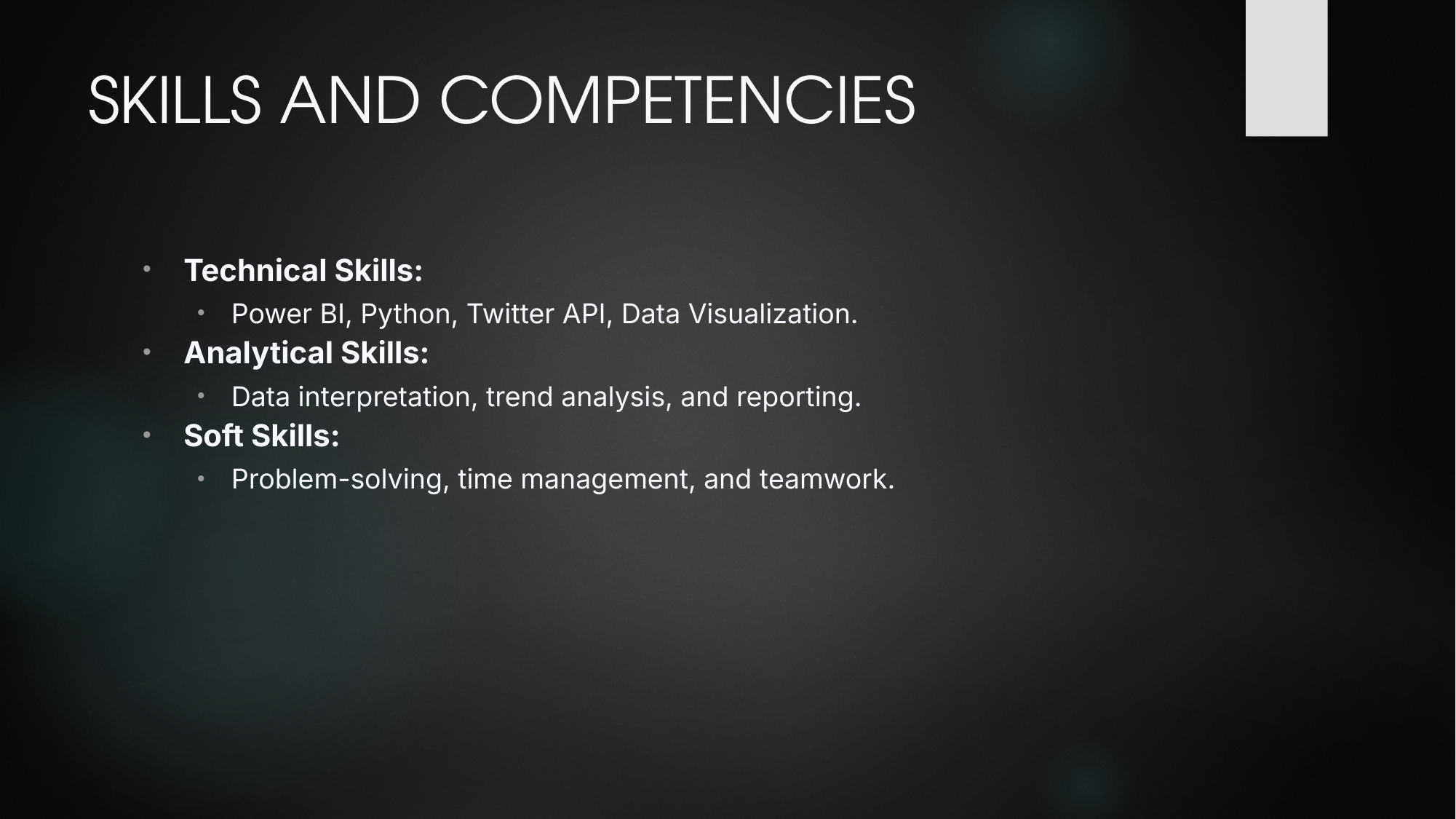

# SKILLS AND COMPETENCIES
Technical Skills:
Power BI, Python, Twitter API, Data Visualization.
Analytical Skills:
Data interpretation, trend analysis, and reporting.
Soft Skills:
Problem-solving, time management, and teamwork.